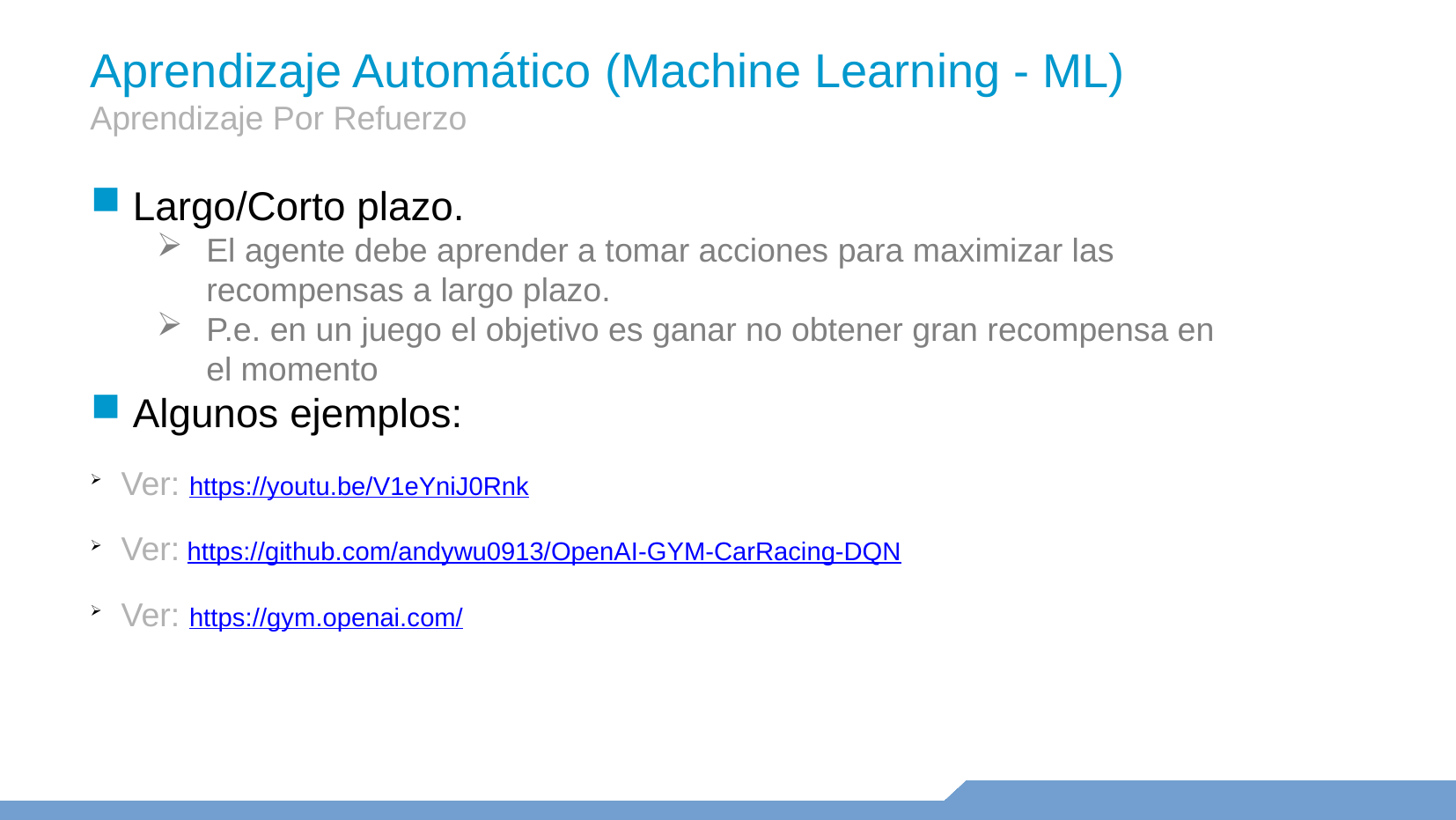

Aprendizaje Automático (Machine Learning - ML)
Aprendizaje Por Refuerzo
 Largo/Corto plazo.
El agente debe aprender a tomar acciones para maximizar las recompensas a largo plazo.
P.e. en un juego el objetivo es ganar no obtener gran recompensa en el momento
 Algunos ejemplos:
Ver: https://youtu.be/V1eYniJ0Rnk
Ver: https://github.com/andywu0913/OpenAI-GYM-CarRacing-DQN
Ver: https://gym.openai.com/